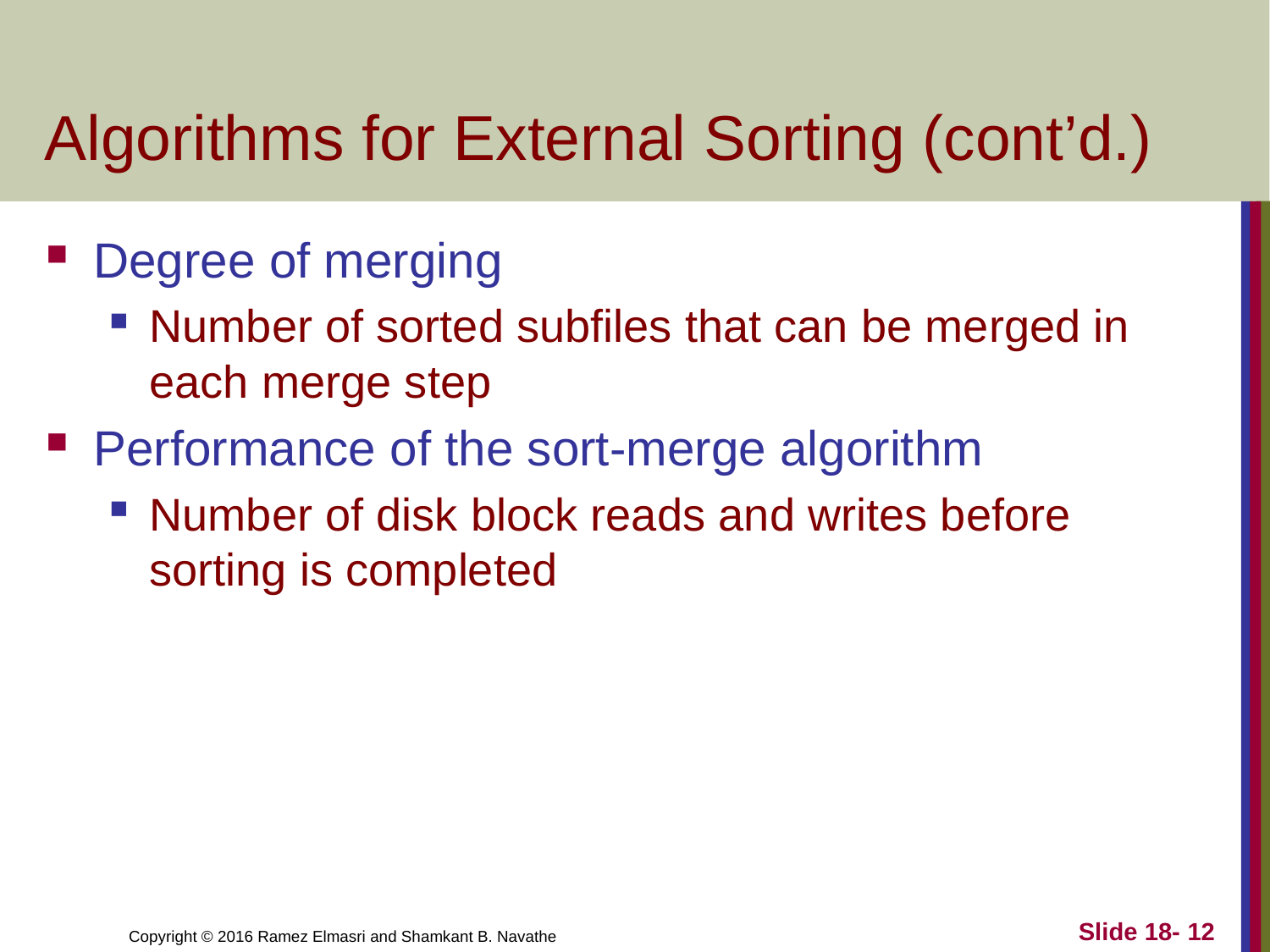

# Algorithms for External Sorting (cont’d.)
Degree of merging
Number of sorted subfiles that can be merged in each merge step
Performance of the sort-merge algorithm
Number of disk block reads and writes before sorting is completed
Slide 18- 12